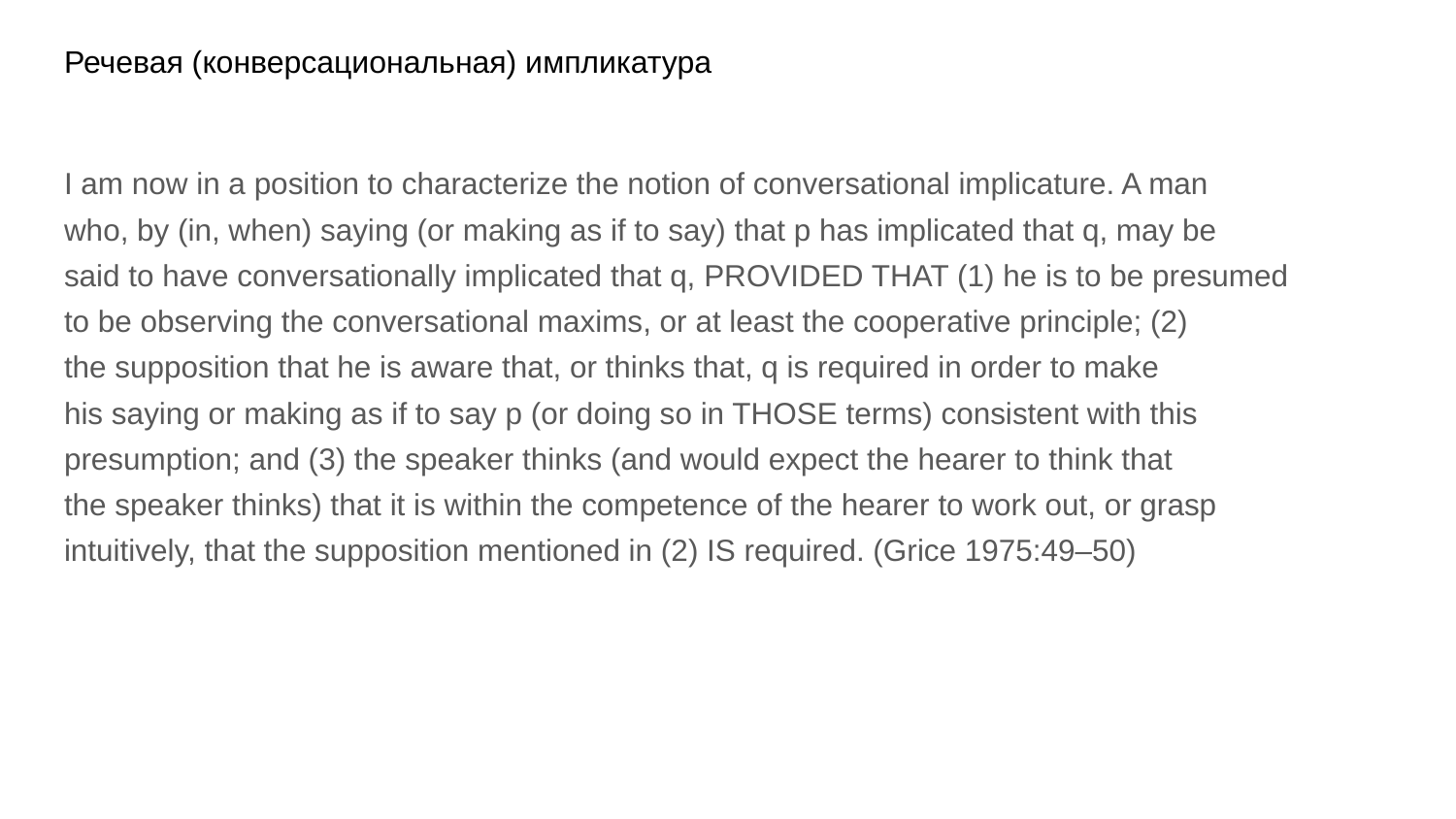

# Речевая (конверсациональная) импликатура
I am now in a position to characterize the notion of conversational implicature. A man
who, by (in, when) saying (or making as if to say) that p has implicated that q, may be
said to have conversationally implicated that q, PROVIDED THAT (1) he is to be presumed
to be observing the conversational maxims, or at least the cooperative principle; (2)
the supposition that he is aware that, or thinks that, q is required in order to make
his saying or making as if to say p (or doing so in THOSE terms) consistent with this
presumption; and (3) the speaker thinks (and would expect the hearer to think that
the speaker thinks) that it is within the competence of the hearer to work out, or grasp
intuitively, that the supposition mentioned in (2) IS required. (Grice 1975:49–50)